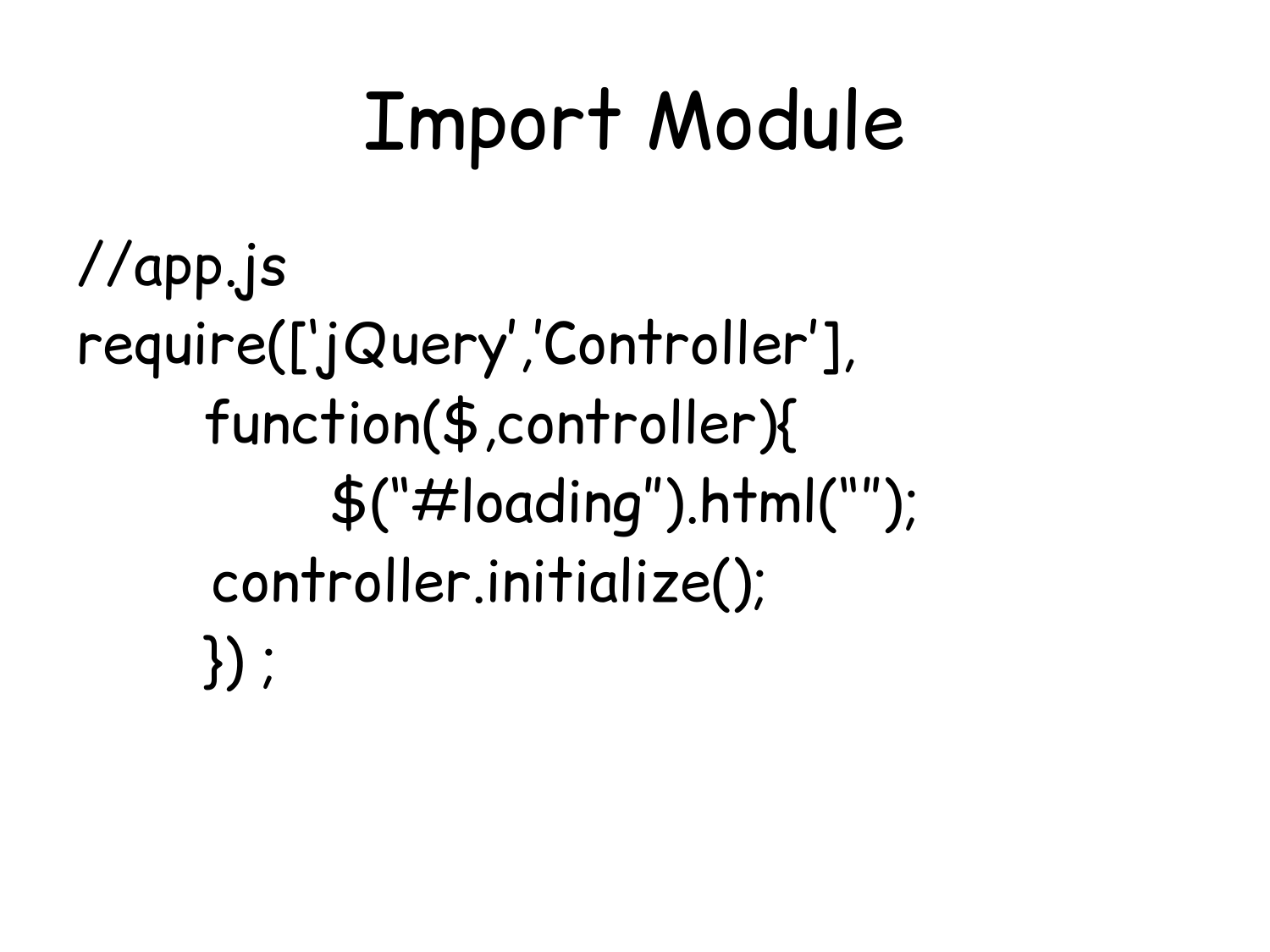

# Import Module
//app.js
require([‘jQuery’,’Controller’],
	function($,controller){
		$(“#loading”).html(“”);
        controller.initialize();
	}) ;